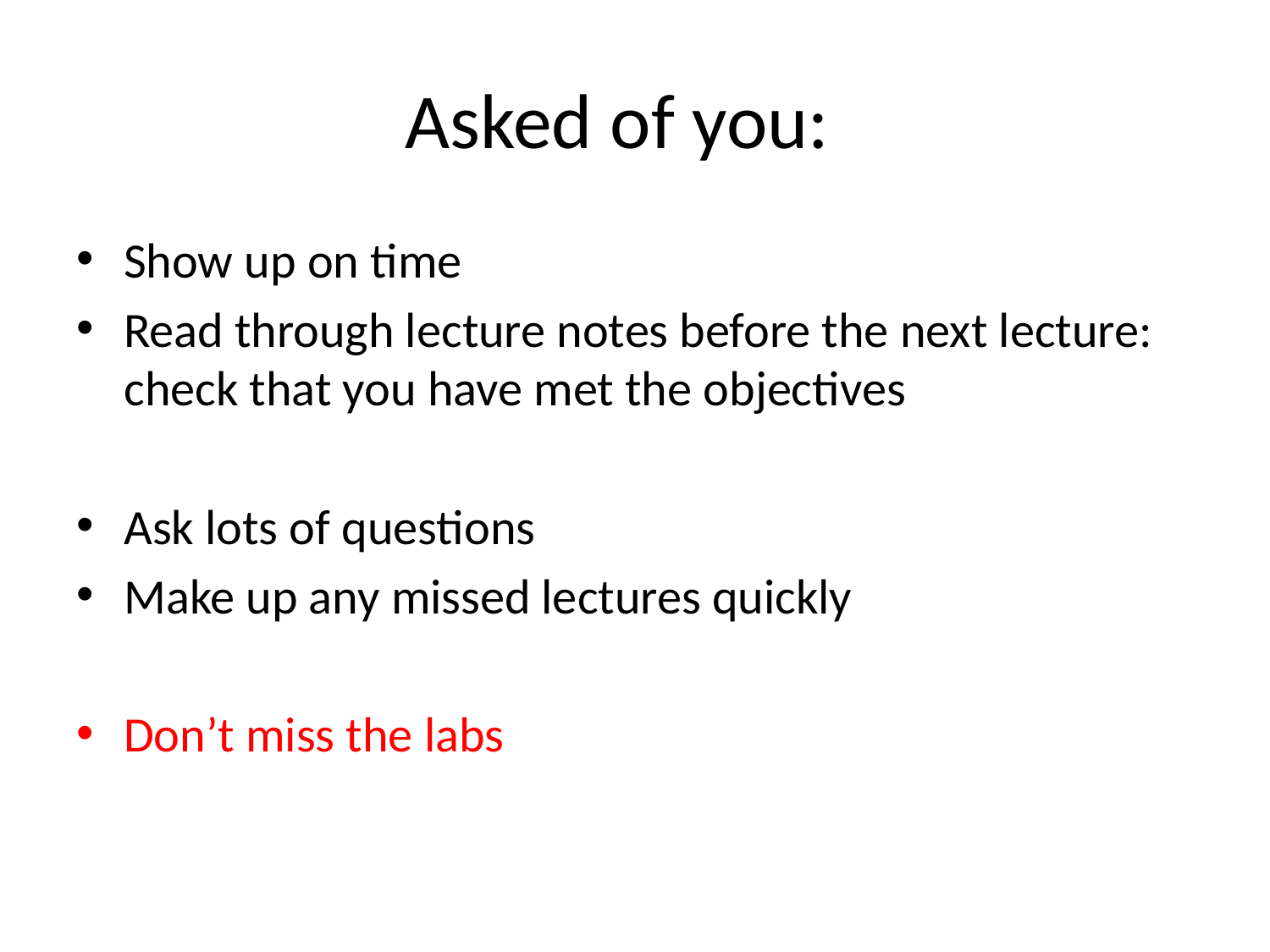

# Asked of you:
Show up on time
Read through lecture notes before the next lecture: check that you have met the objectives

Ask lots of questions
Make up any missed lectures quickly

Don’t miss the labs